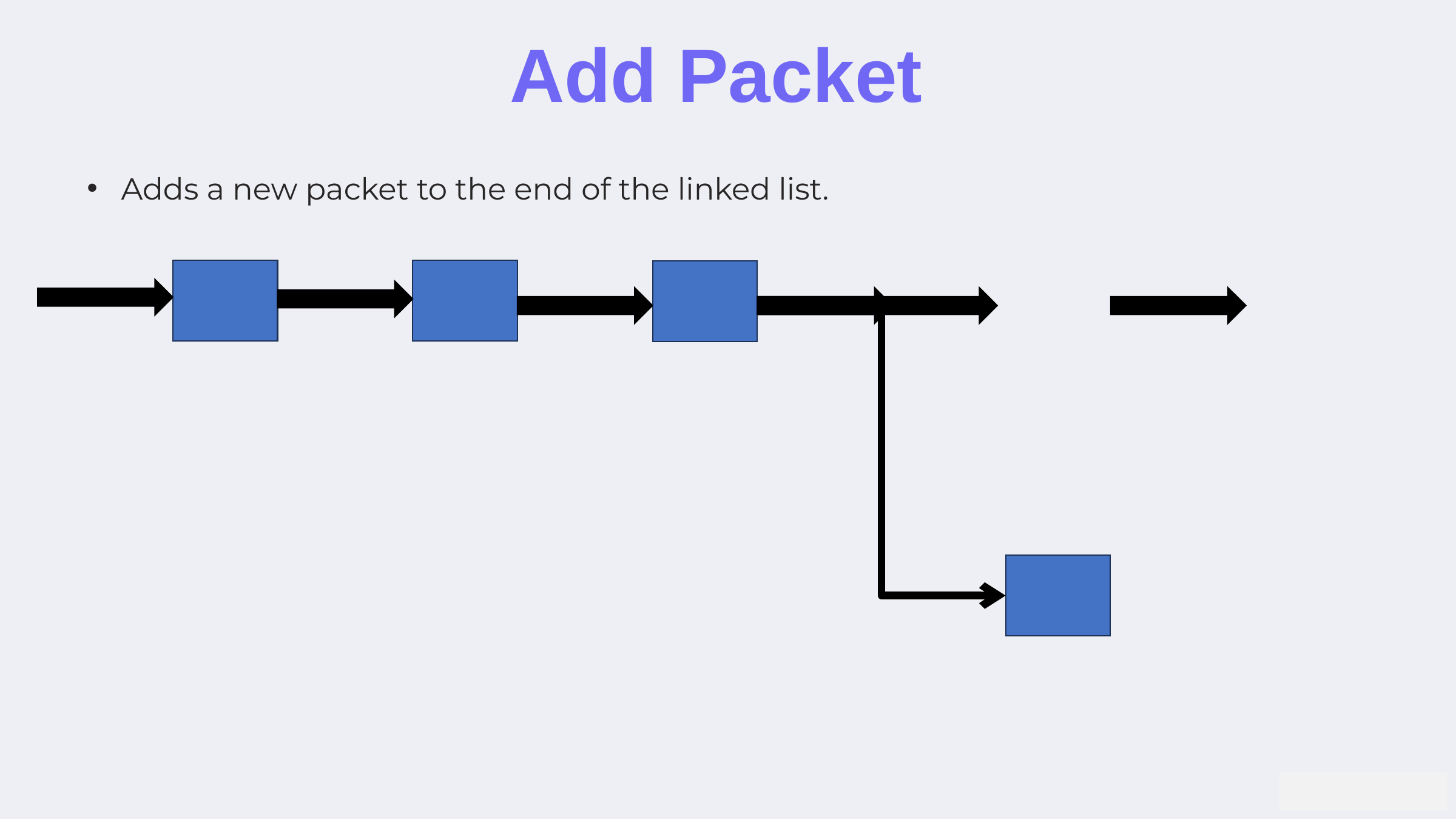

Add Packet
Adds a new packet to the end of the linked list.